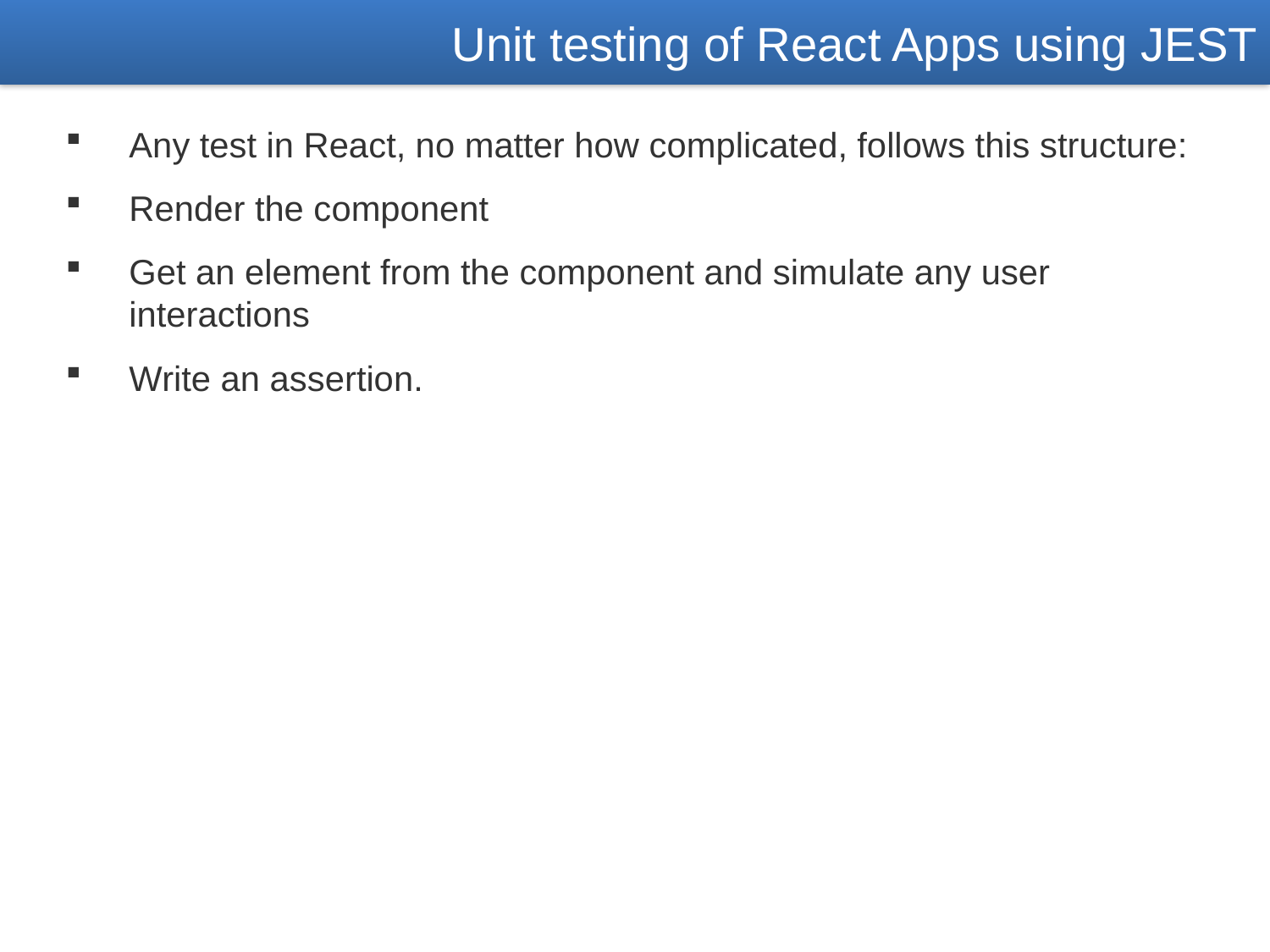

Unit testing of React Apps using JEST
Any test in React, no matter how complicated, follows this structure:
Render the component
Get an element from the component and simulate any user interactions
Write an assertion.